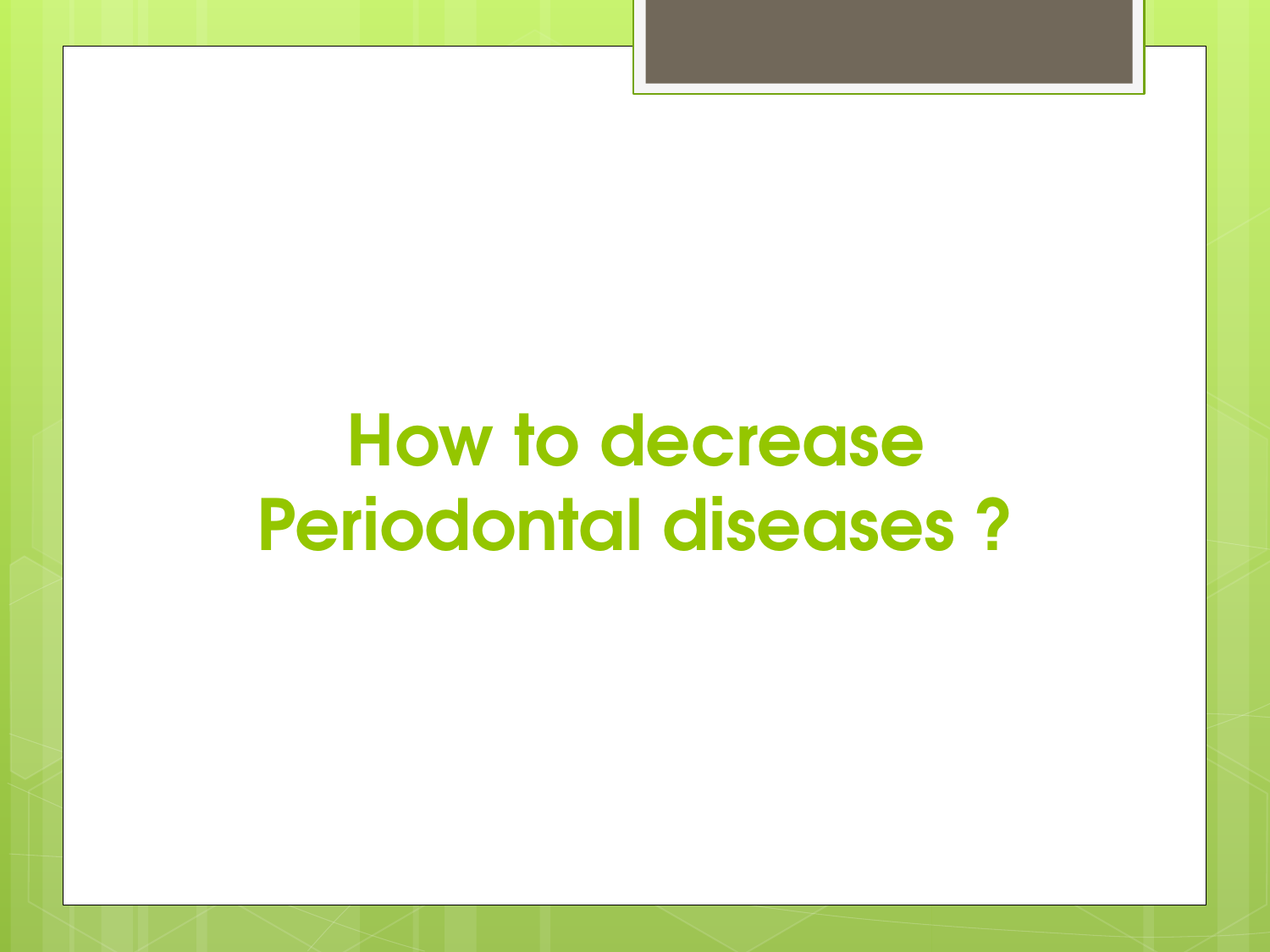

# How to decrease Periodontal diseases ?